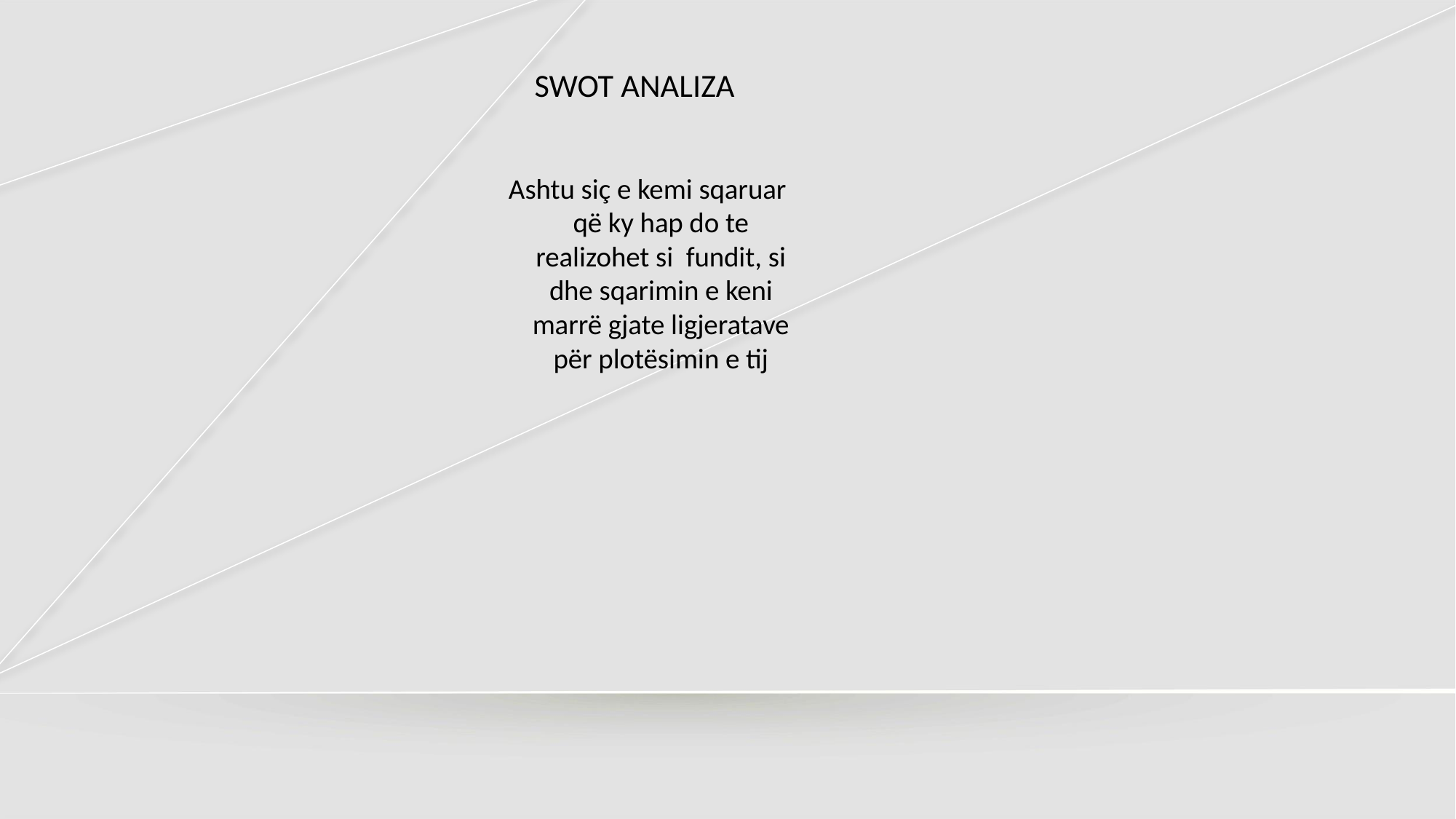

# SWOT ANALIZA
Ashtu siç e kemi sqaruar që ky hap do te realizohet si  fundit, si dhe sqarimin e keni marrë gjate ligjeratave për plotësimin e tij